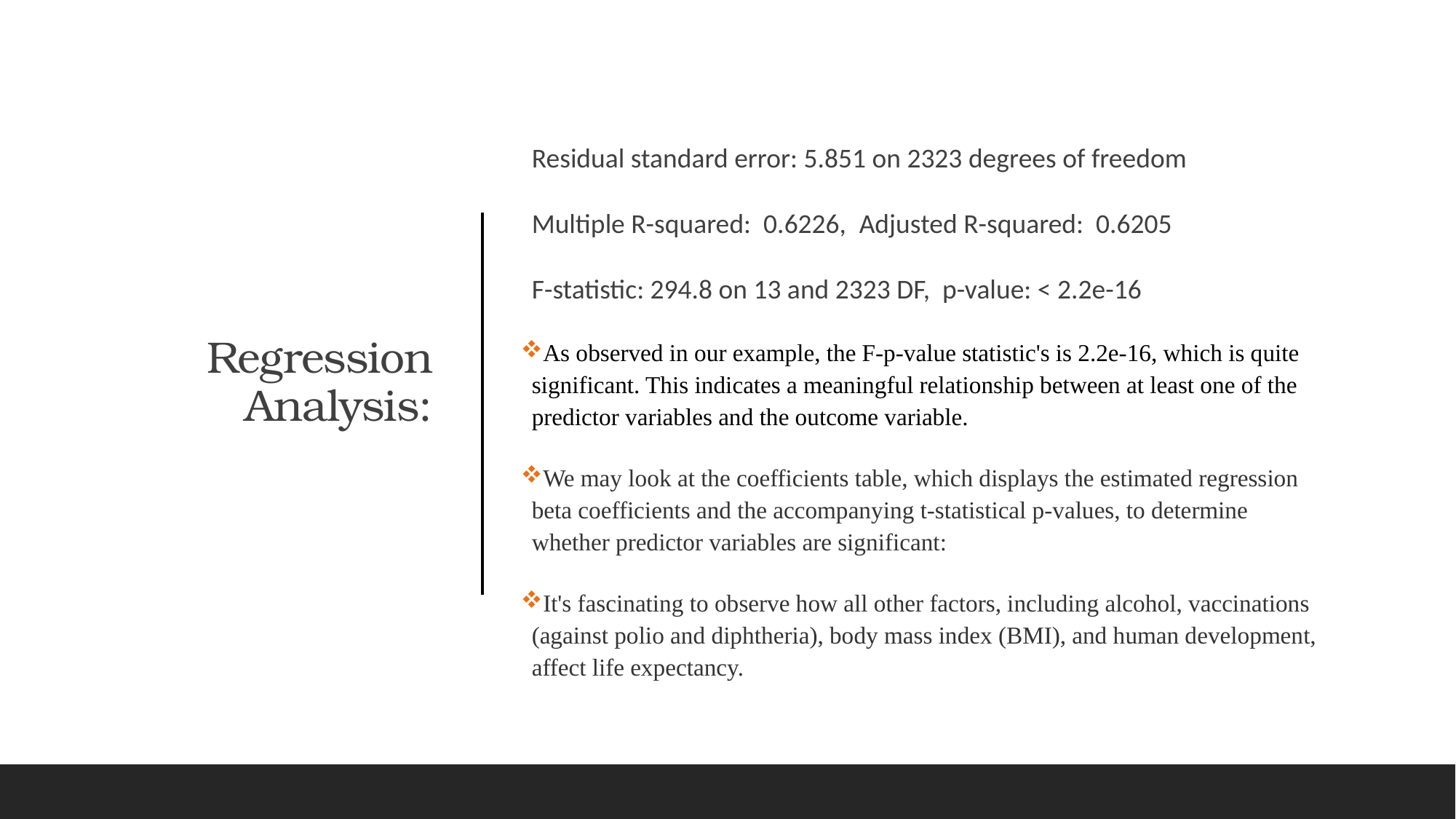

Residual standard error: 5.851 on 2323 degrees of freedom
Multiple R-squared:  0.6226,	Adjusted R-squared:  0.6205
F-statistic: 294.8 on 13 and 2323 DF,  p-value: < 2.2e-16
As observed in our example, the F-p-value statistic's is 2.2e-16, which is quite significant. This indicates a meaningful relationship between at least one of the predictor variables and the outcome variable.
We may look at the coefficients table, which displays the estimated regression beta coefficients and the accompanying t-statistical p-values, to determine whether predictor variables are significant:
It's fascinating to observe how all other factors, including alcohol, vaccinations (against polio and diphtheria), body mass index (BMI), and human development, affect life expectancy.

# Regression Analysis: